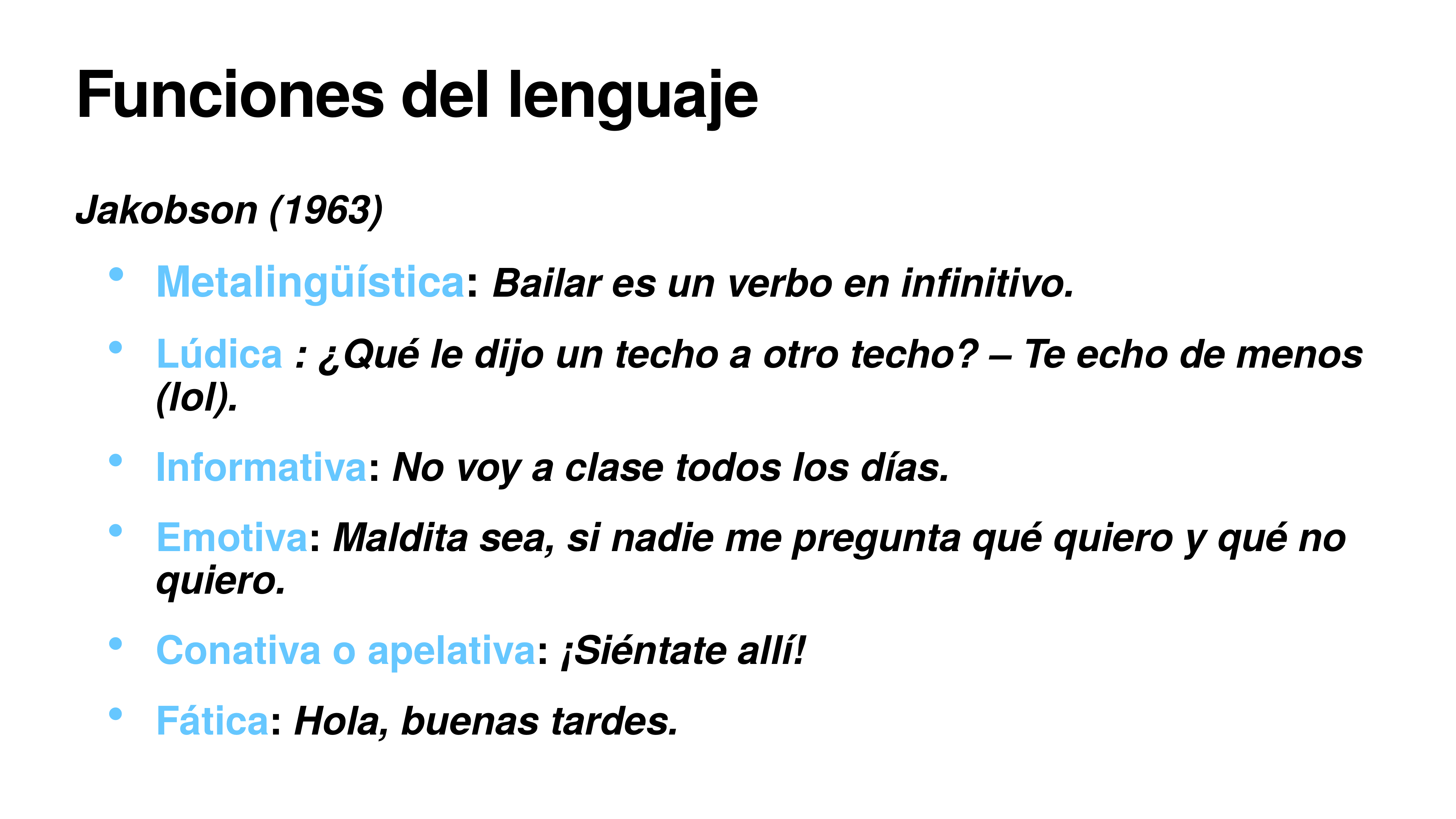

# Funciones del lenguaje
Jakobson (1963)
Metalingüística: Bailar es un verbo en infinitivo.
Lúdica : ¿Qué le dijo un techo a otro techo? – Te echo de menos (lol).
Informativa: No voy a clase todos los días.
Emotiva: Maldita sea, si nadie me pregunta qué quiero y qué no quiero.
Conativa o apelativa: ¡Siéntate allí!
Fática: Hola, buenas tardes.